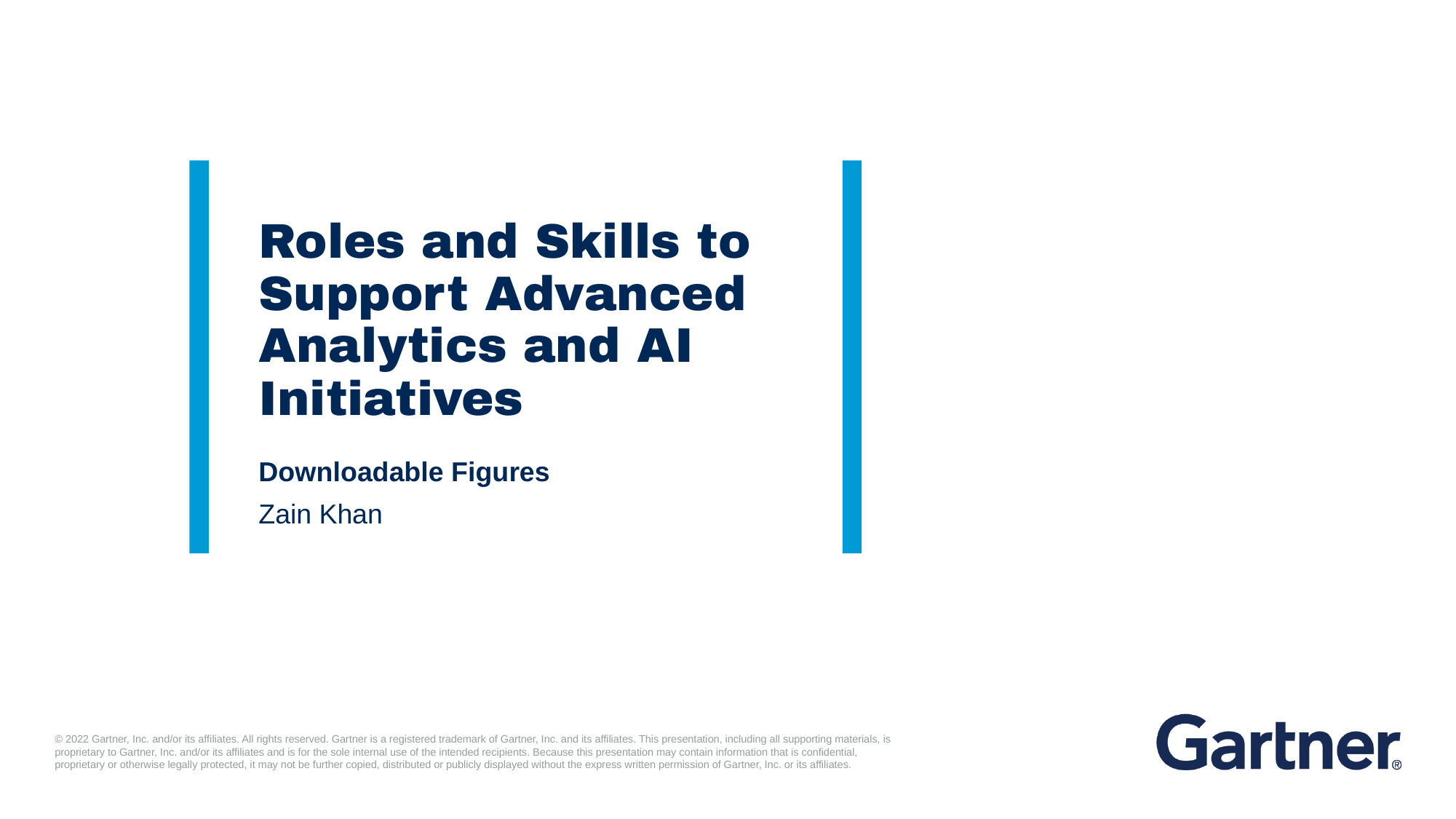

# Roles and Skills to Support Advanced Analytics and AI Initiatives
Downloadable Figures
Zain Khan